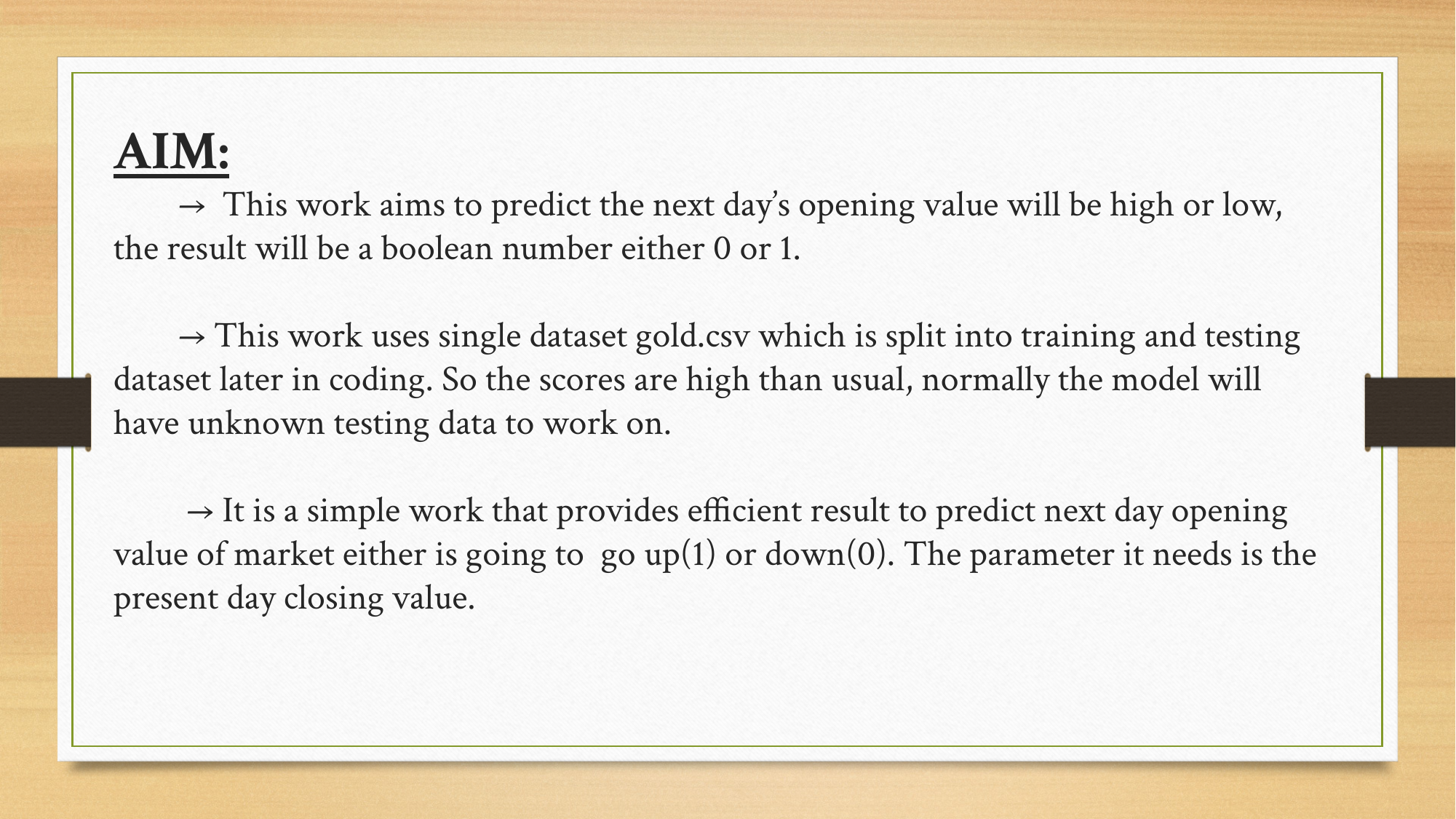

AIM:
        →  This work aims to predict the next day’s opening value will be high or low, the result will be a boolean number either 0 or 1.

        → This work uses single dataset gold.csv which is split into training and testing dataset later in coding. So the scores are high than usual, normally the model will have unknown testing data to work on.

         → It is a simple work that provides efficient result to predict next day opening value of market either is going to  go up(1) or down(0). The parameter it needs is the present day closing value.